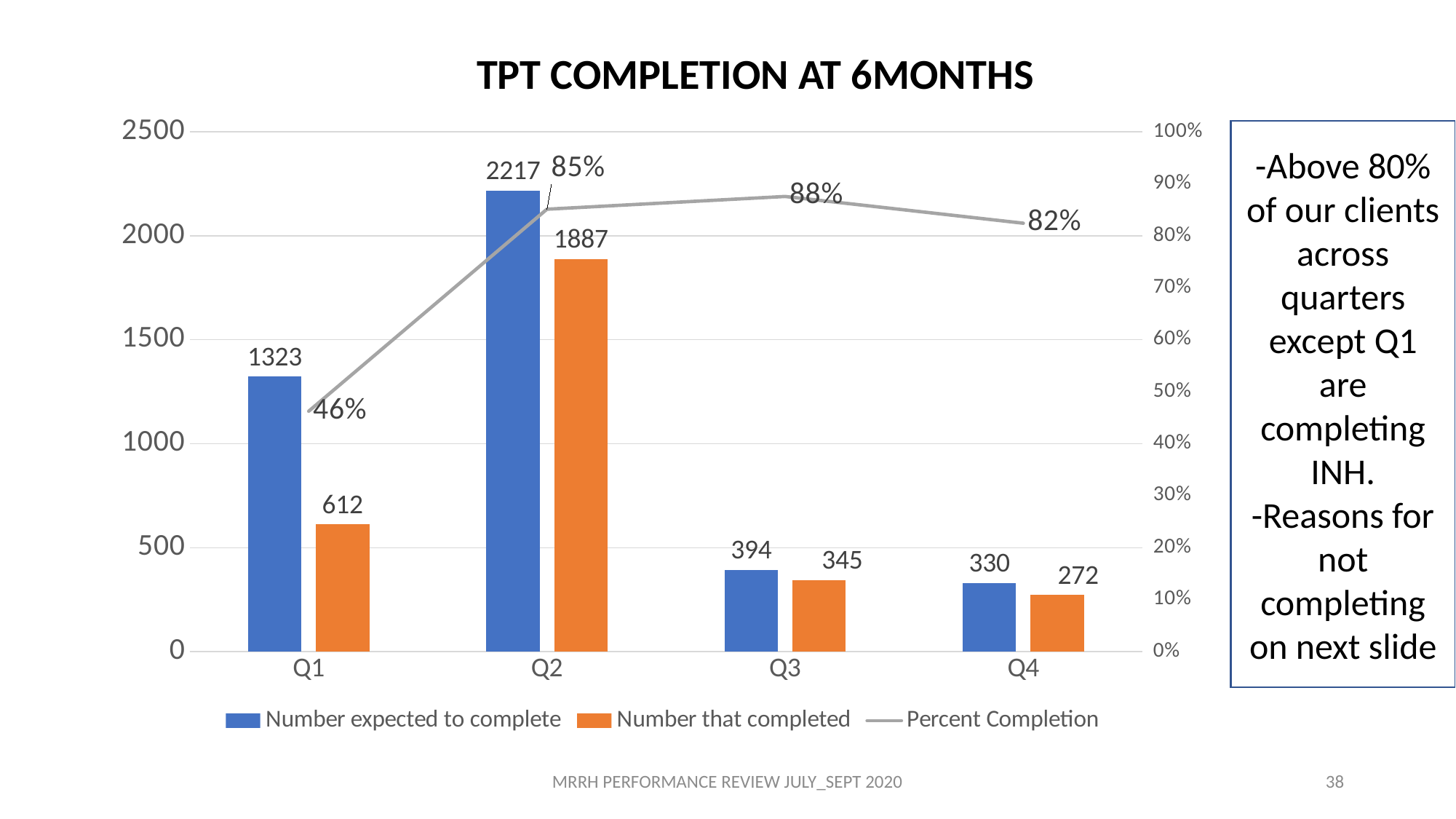

TPT COMPLETION AT 6MONTHS

### Chart

| Category | Number expected to complete | Number that completed | Percent Completion |
|---|---|---|---|
| Q1 | 1323.0 | 612.0 | 0.46258503401360546 |
| Q2 | 2217.0 | 1887.0 | 0.851150202976996 |
| Q3 | 394.0 | 345.0 | 0.8756345177664975 |
| Q4 | 330.0 | 272.0 | 0.8242424242424242 |
-Above 80% of our clients across quarters except Q1 are completing INH.
-Reasons for not completing on next slide
MRRH PERFORMANCE REVIEW JULY_SEPT 2020
38